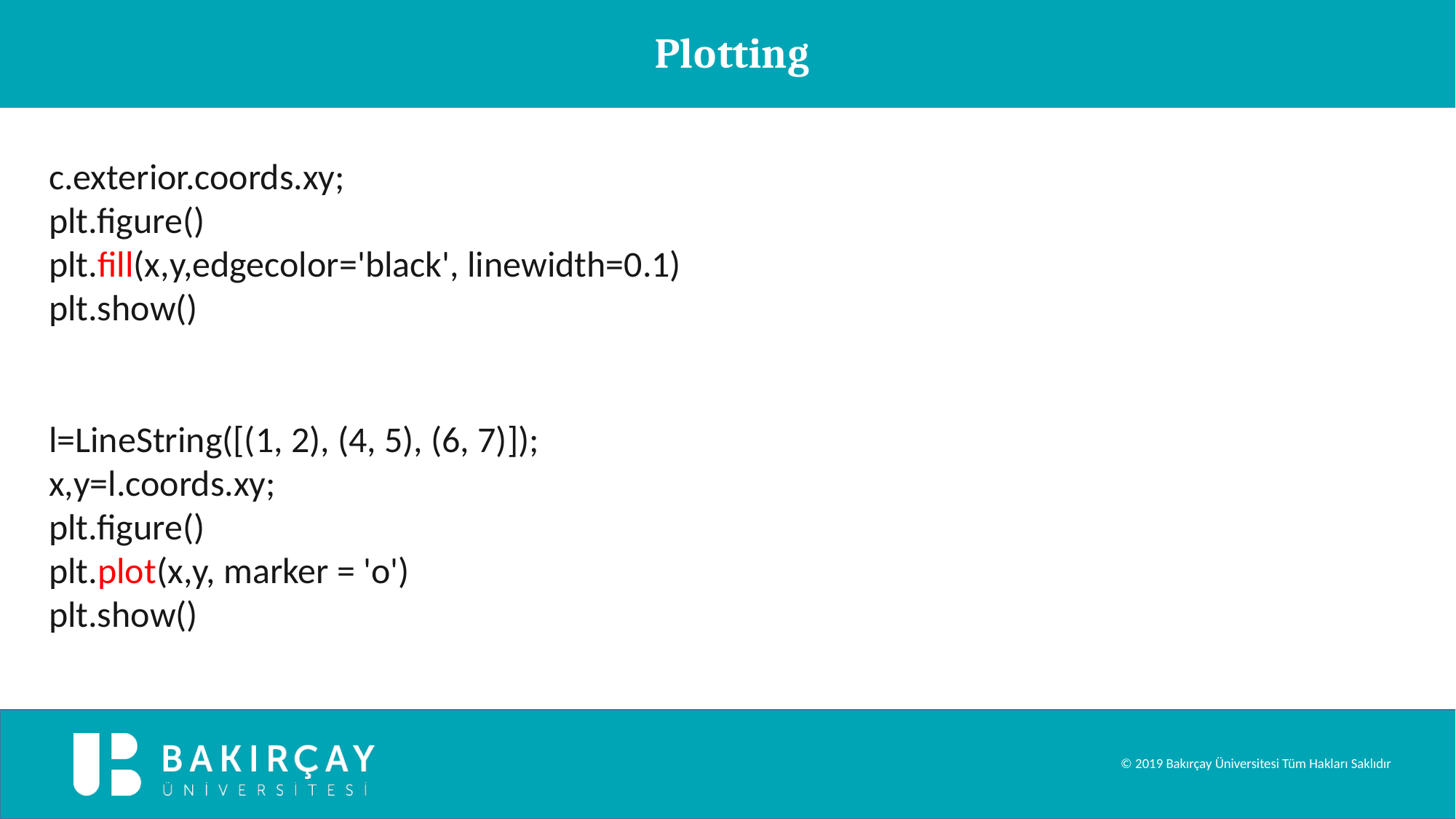

Plotting
c.exterior.coords.xy;
plt.figure()
plt.fill(x,y,edgecolor='black', linewidth=0.1)
plt.show()
l=LineString([(1, 2), (4, 5), (6, 7)]);
x,y=l.coords.xy;
plt.figure()
plt.plot(x,y, marker = 'o')
plt.show()